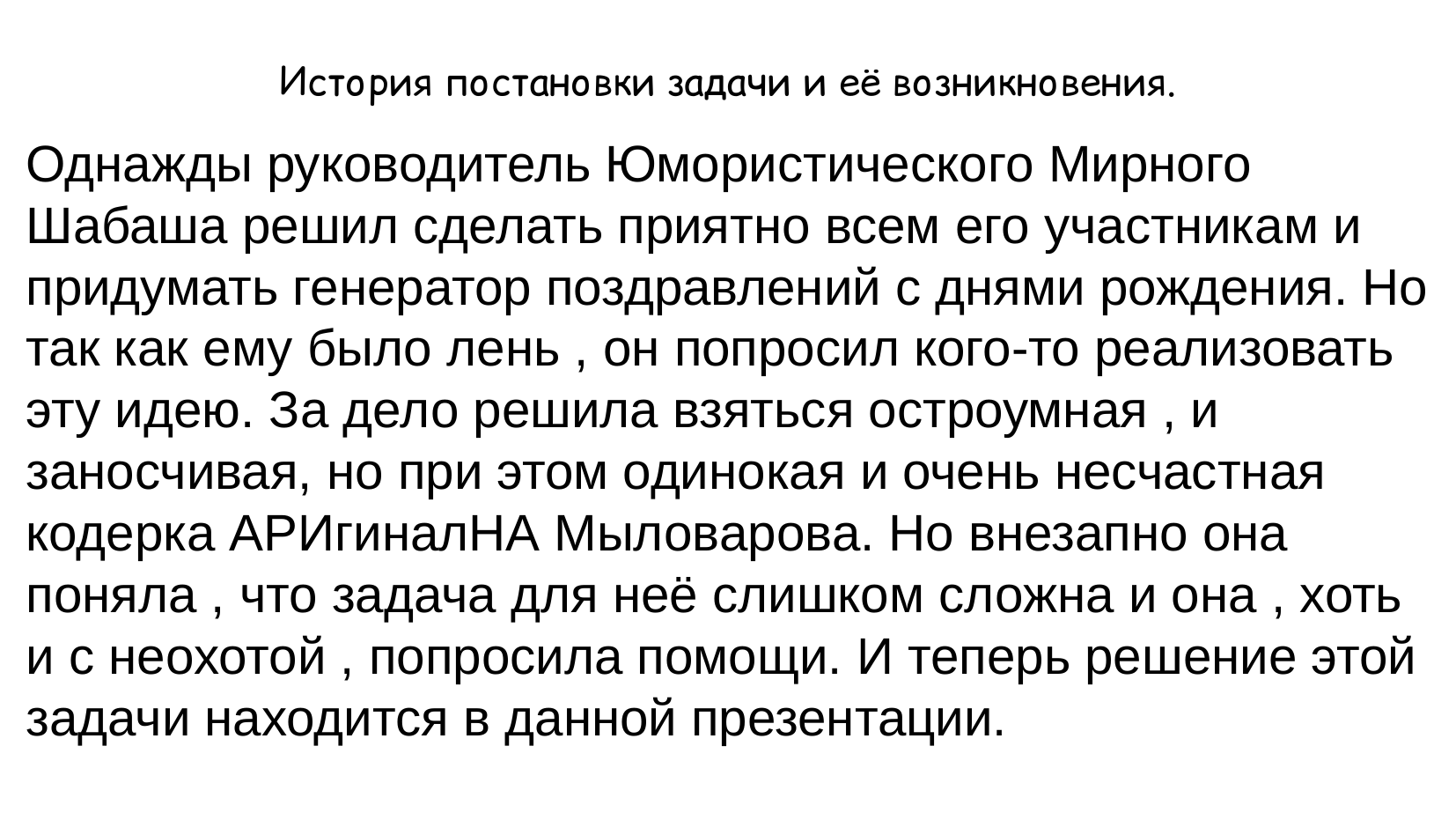

История постановки задачи и её возникновения.
Однажды руководитель Юмористического Мирного Шабаша решил сделать приятно всем его участникам и придумать генератор поздравлений с днями рождения. Но так как ему было лень , он попросил кого-то реализовать эту идею. За дело решила взяться остроумная , и заносчивая, но при этом одинокая и очень несчастная кодерка АРИгиналНА Мыловарова. Но внезапно она поняла , что задача для неё слишком сложна и она , хоть и с неохотой , попросила помощи. И теперь решение этой задачи находится в данной презентации.